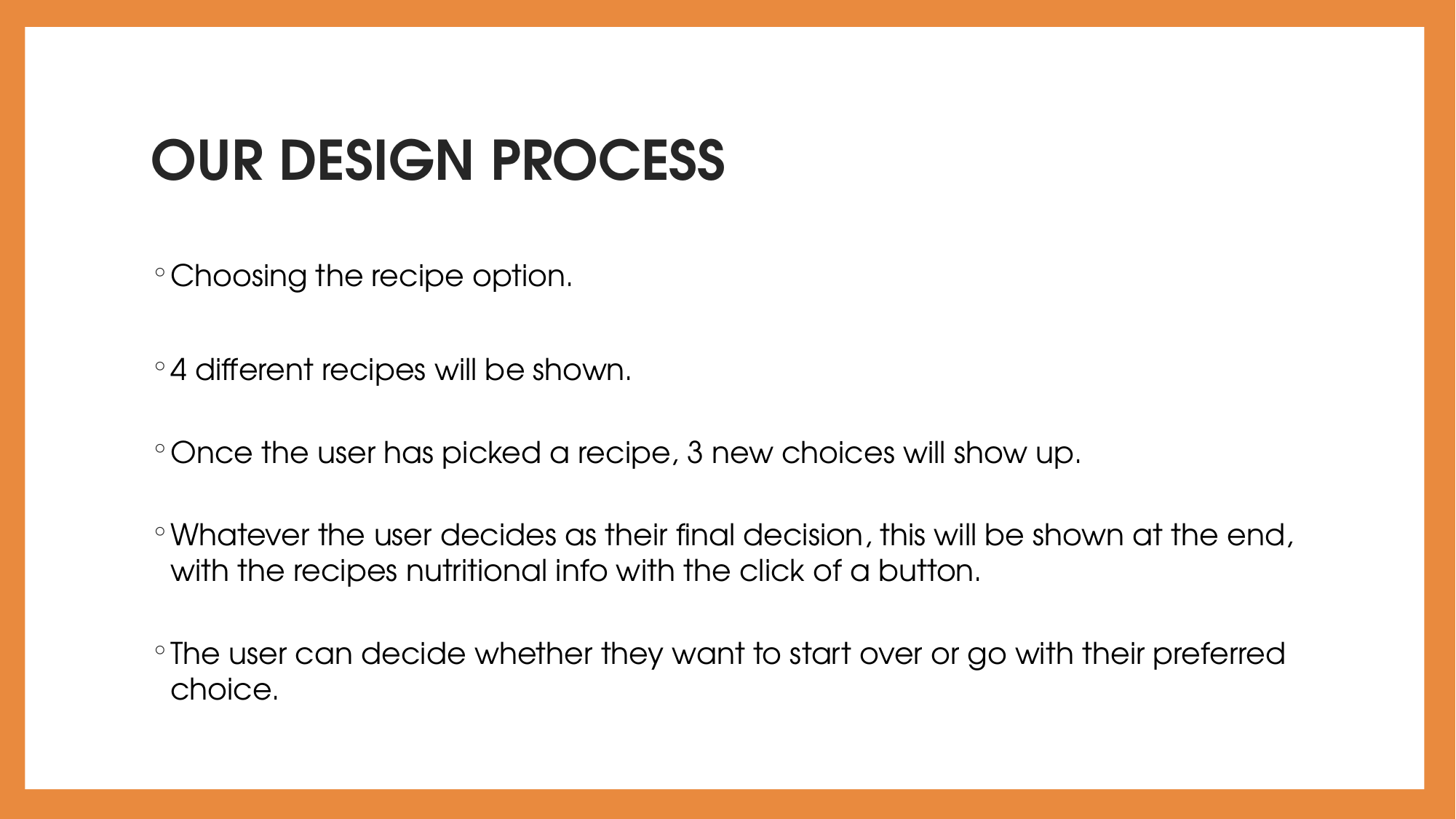

# OUR DESIGN PROCESS
Choosing the recipe option.

4 different recipes will be shown.
Once the user has picked a recipe, 3 new choices will show up.
Whatever the user decides as their final decision, this will be shown at the end, with the recipes nutritional info with the click of a button.
The user can decide whether they want to start over or go with their preferred choice.